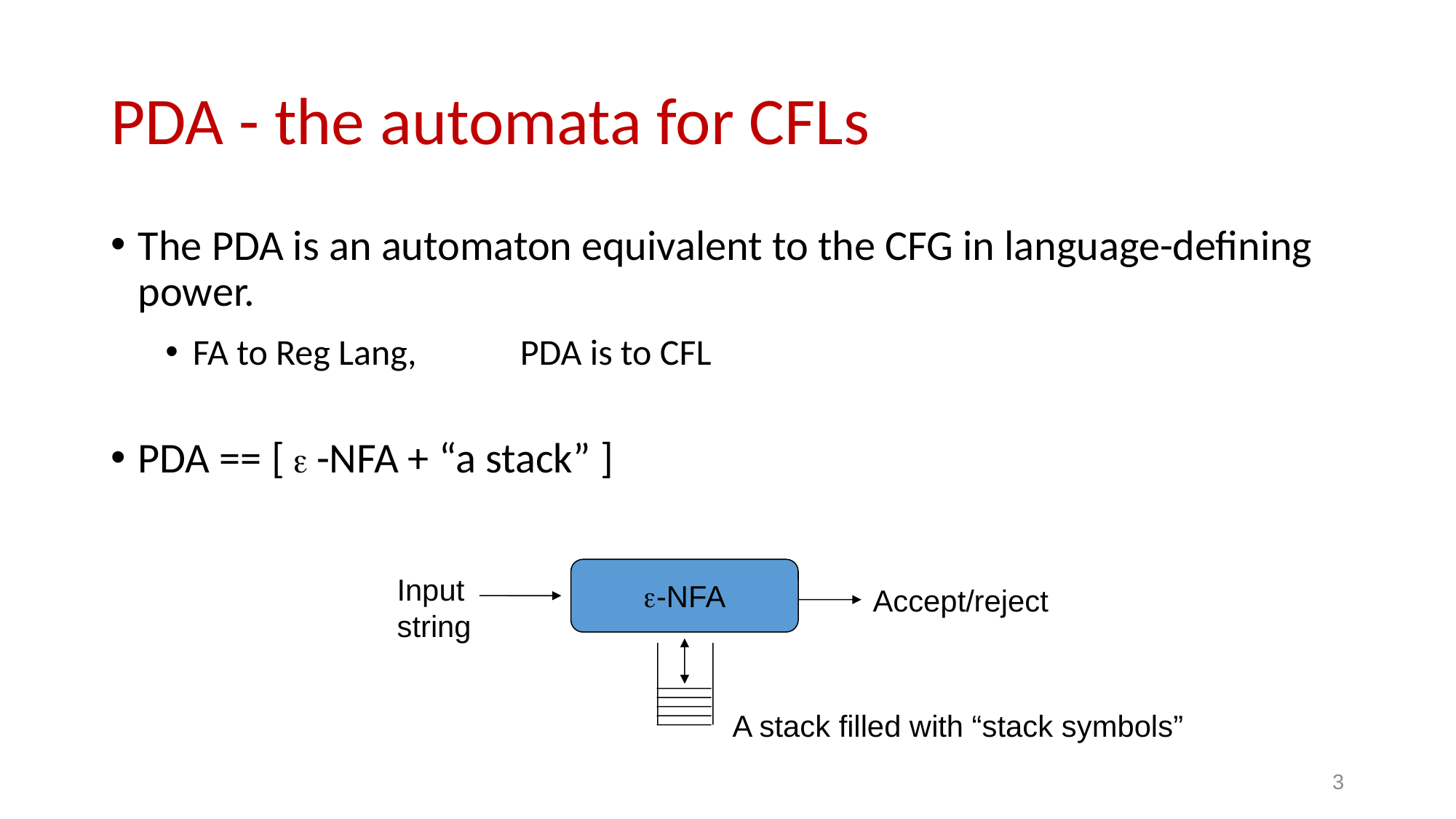

# PDA - the automata for CFLs
The PDA is an automaton equivalent to the CFG in language-defining power.
FA to Reg Lang, 	PDA is to CFL

PDA == [ ε -NFA + “a stack” ]

ε-NFA
Input
string
Accept/reject

A stack filled with “stack symbols”

3